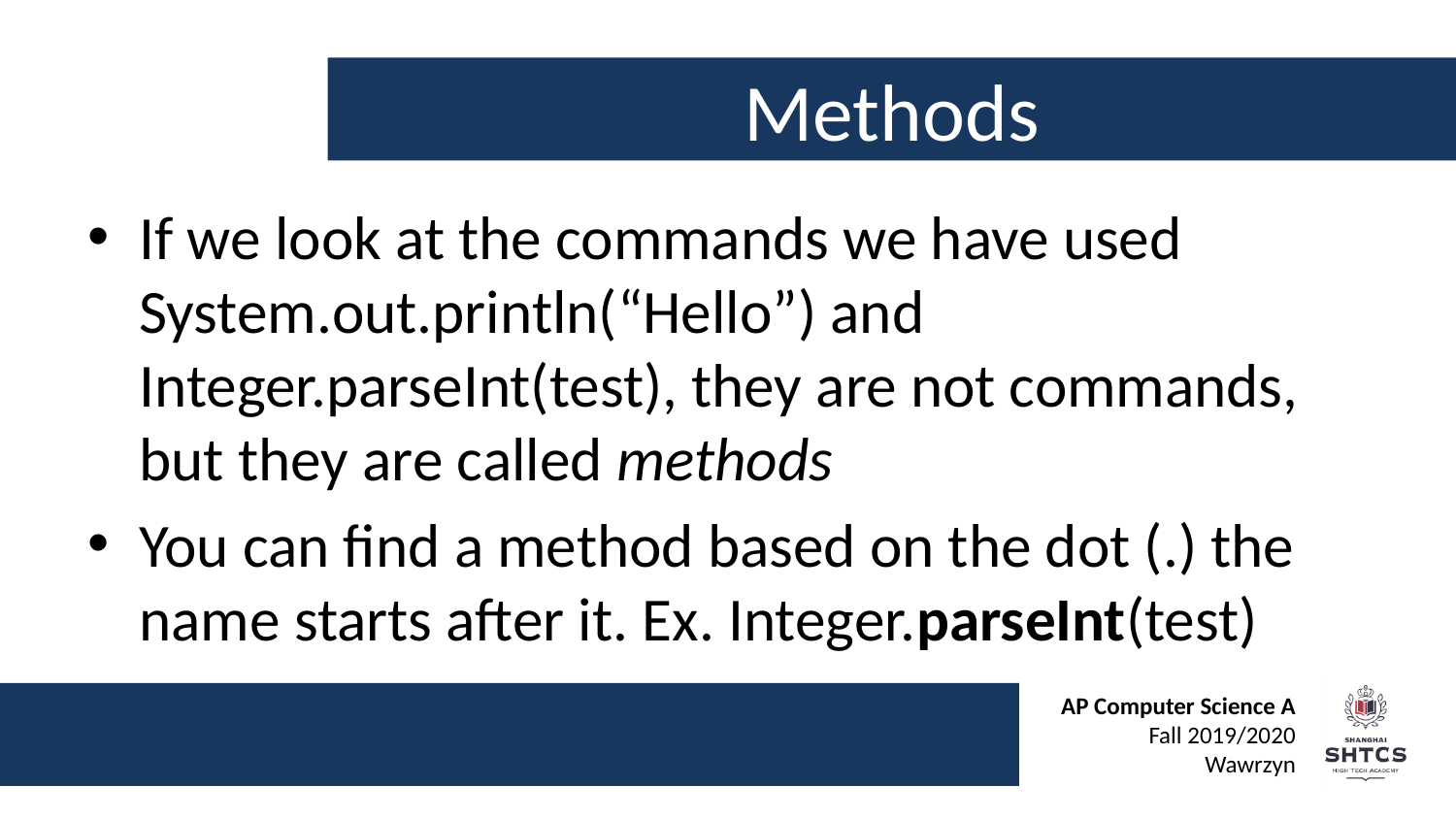

# Methods
If we look at the commands we have used System.out.println(“Hello”) and Integer.parseInt(test), they are not commands, but they are called methods
You can find a method based on the dot (.) the name starts after it. Ex. Integer.parseInt(test)